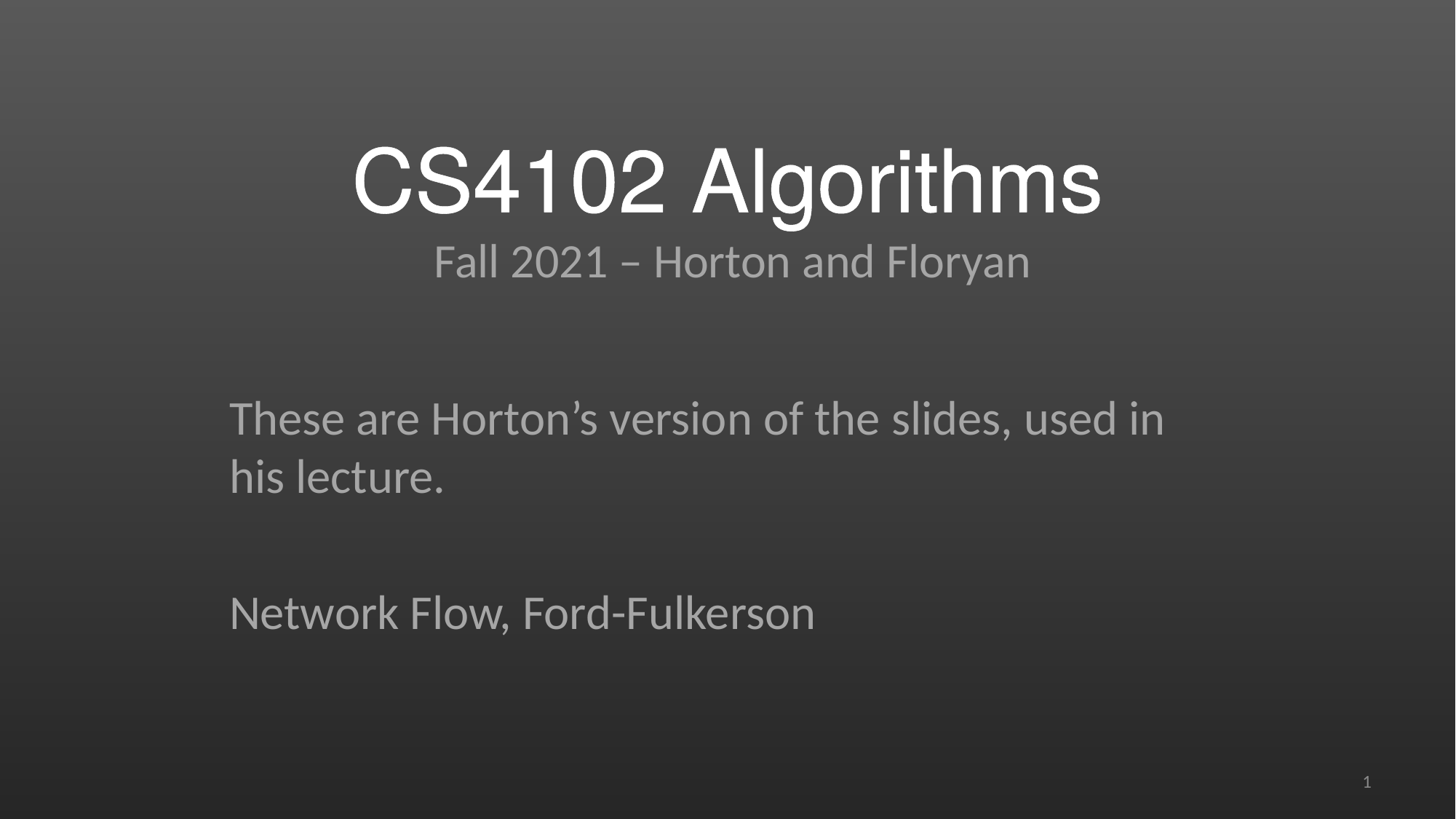

# CS4102 Algorithms Fall 2021 – Horton and Floryan
These are Horton’s version of the slides, used in his lecture.

Network Flow, Ford-Fulkerson
1